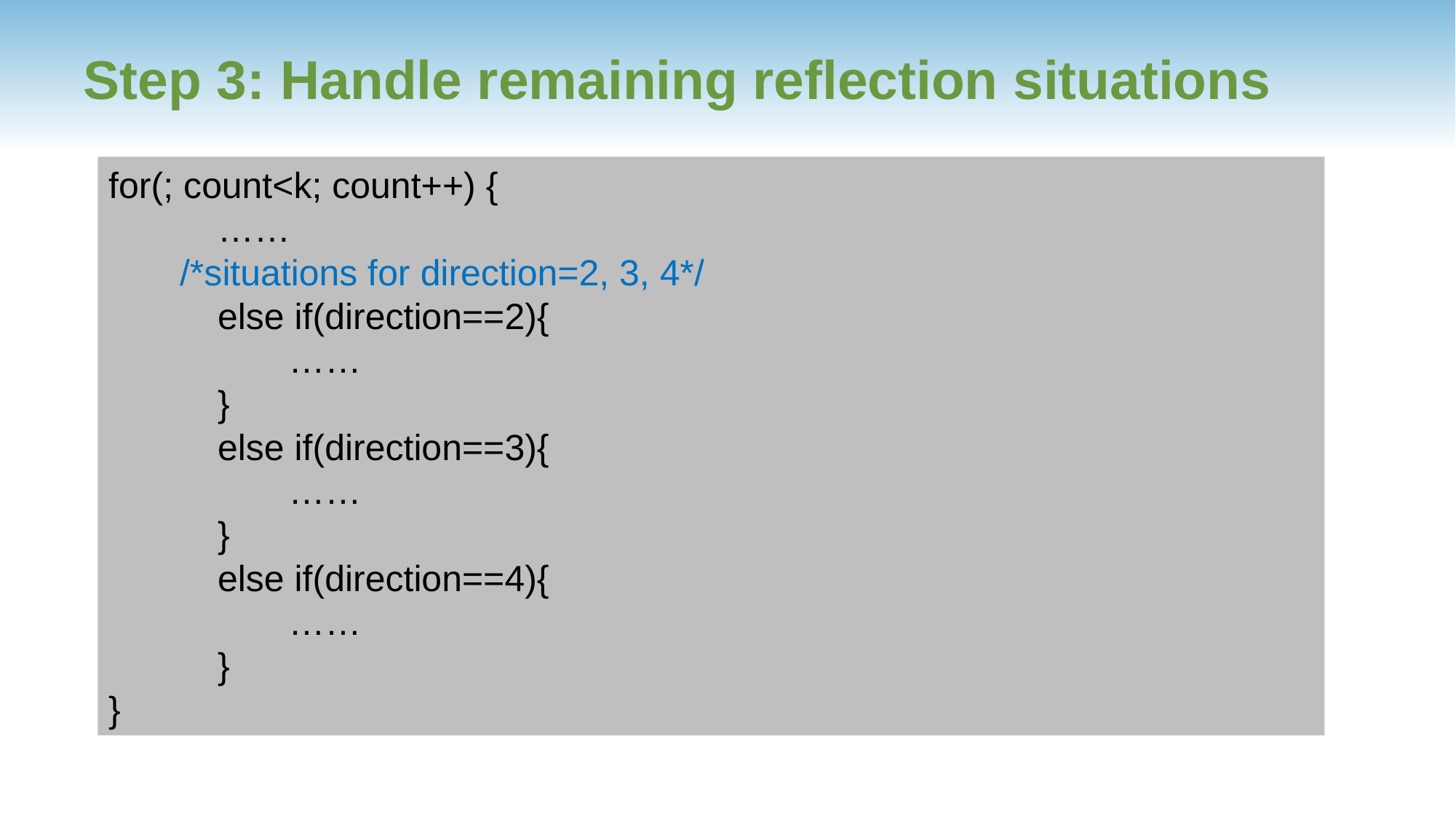

# Step 3: Handle remaining reflection situations
for(; count<k; count++) {
	……
       /*situations for direction=2, 3, 4*/
	else if(direction==2){
	       ……
	}
	else if(direction==3){
	       ……
	}
	else if(direction==4){
	       ……
	}
}